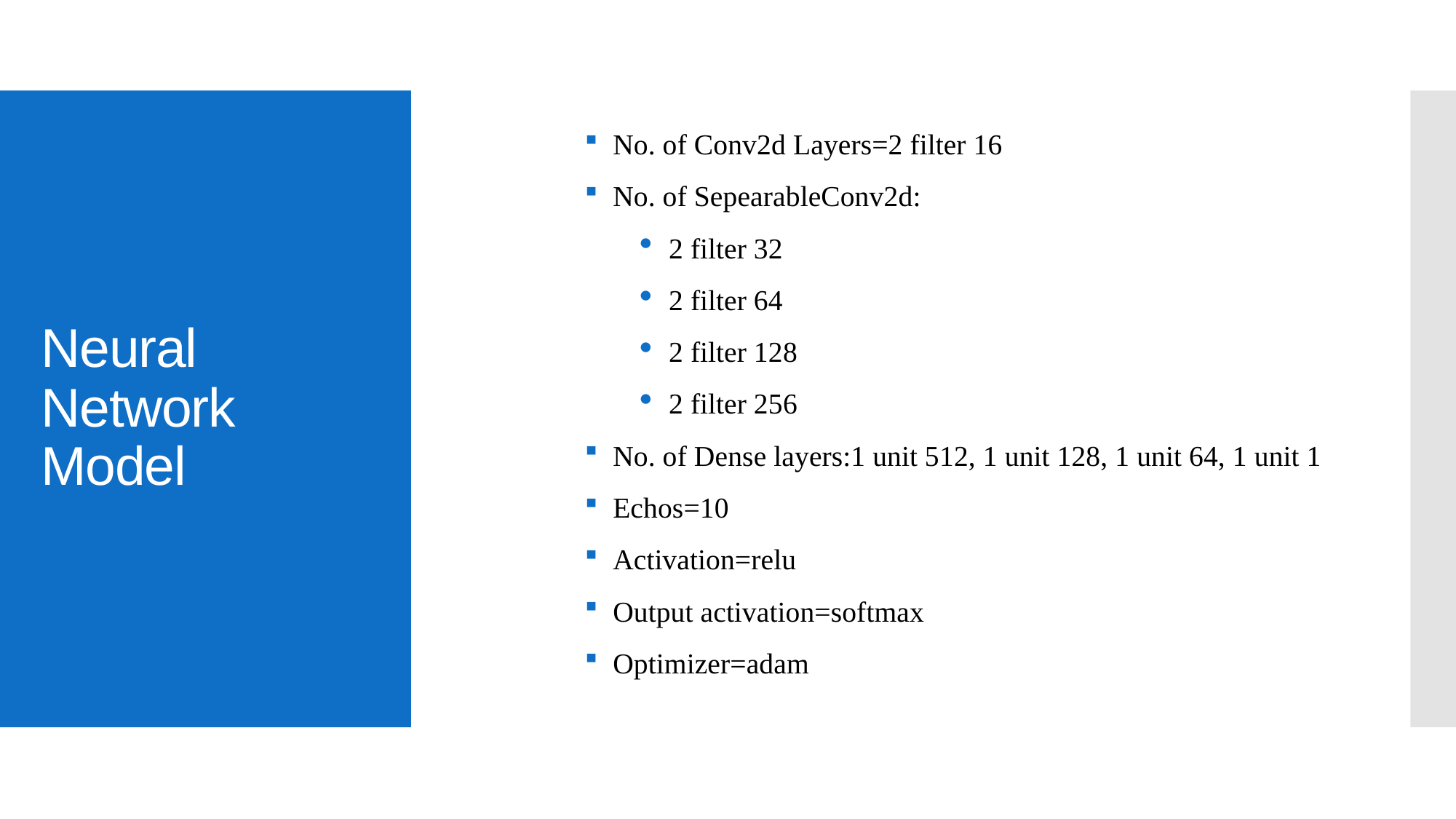

No. of Conv2d Layers=2 filter 16
No. of SepearableConv2d:
2 filter 32
2 filter 64
2 filter 128
2 filter 256
No. of Dense layers:1 unit 512, 1 unit 128, 1 unit 64, 1 unit 1
Echos=10
Activation=relu
Output activation=softmax
Optimizer=adam

# Neural Network Model